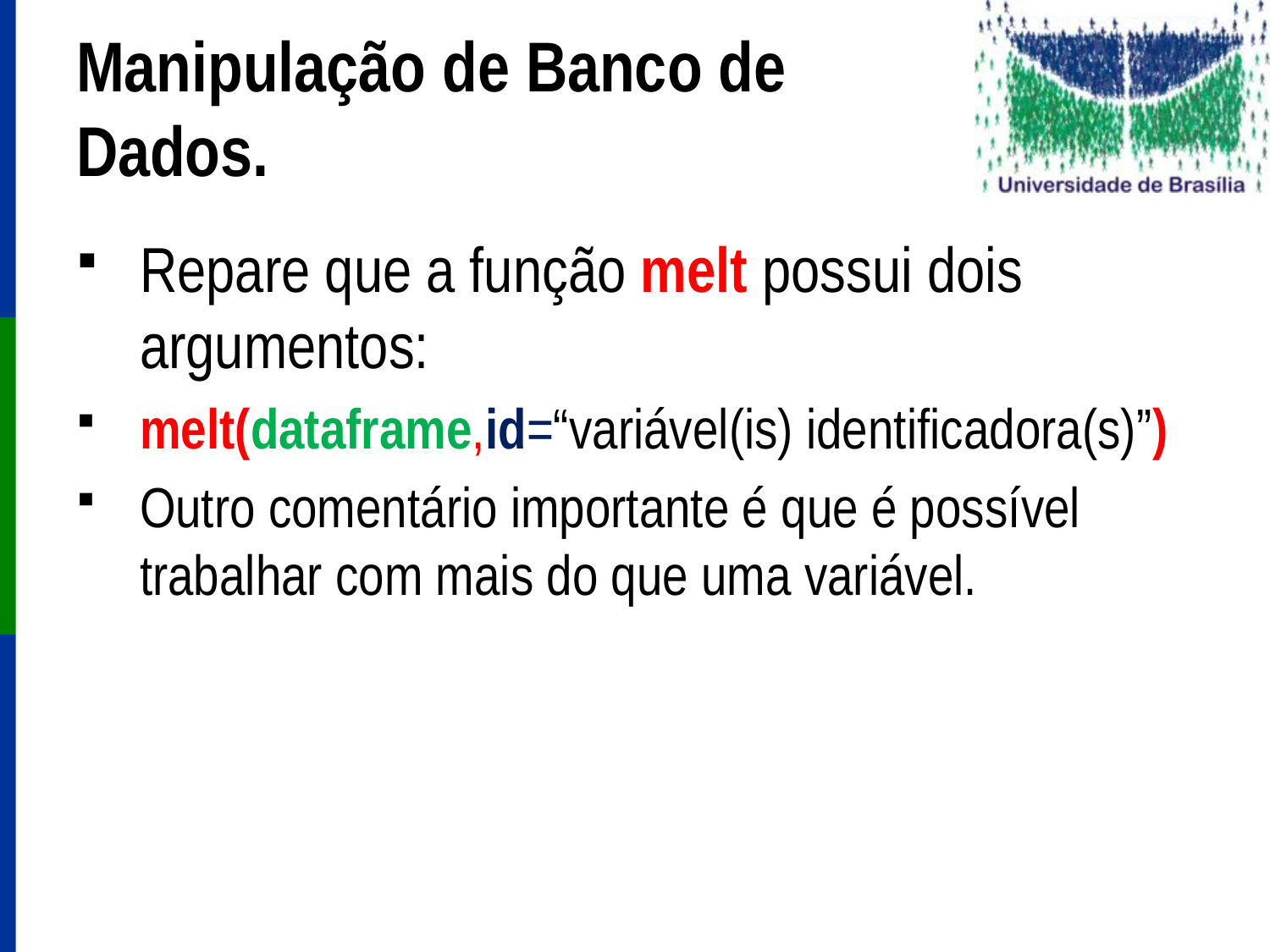

# Manipulação de Banco de Dados.
Repare que a função melt possui dois argumentos:
melt(dataframe,id=“variável(is) identificadora(s)”)
Outro comentário importante é que é possível trabalhar com mais do que uma variável.